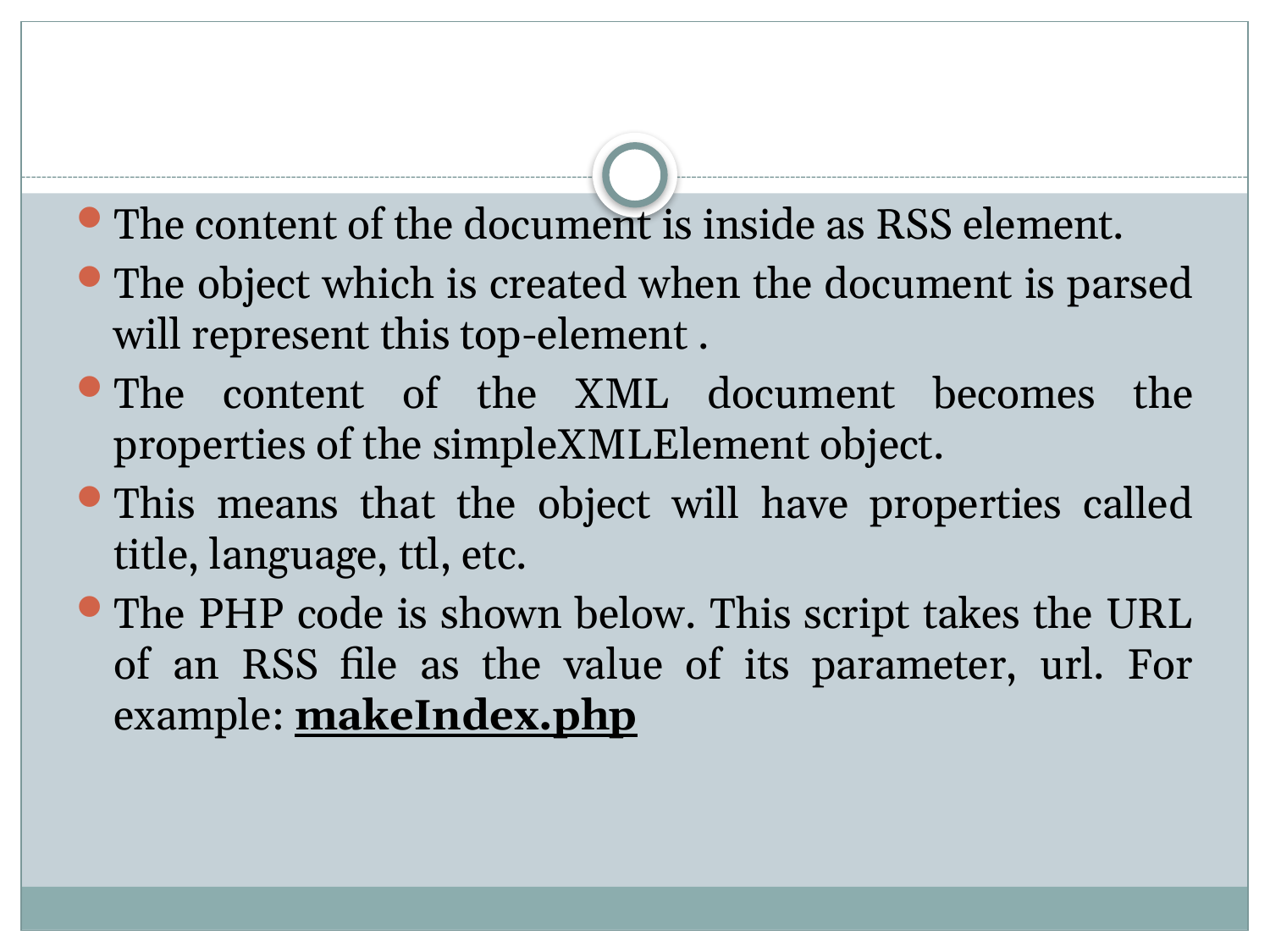

The content of the document is inside as RSS element.
The object which is created when the document is parsed will represent this top-element .
The content of the XML document becomes the properties of the simpleXMLElement object.
This means that the object will have properties called title, language, ttl, etc.
The PHP code is shown below. This script takes the URL of an RSS file as the value of its parameter, url. For example: makeIndex.php